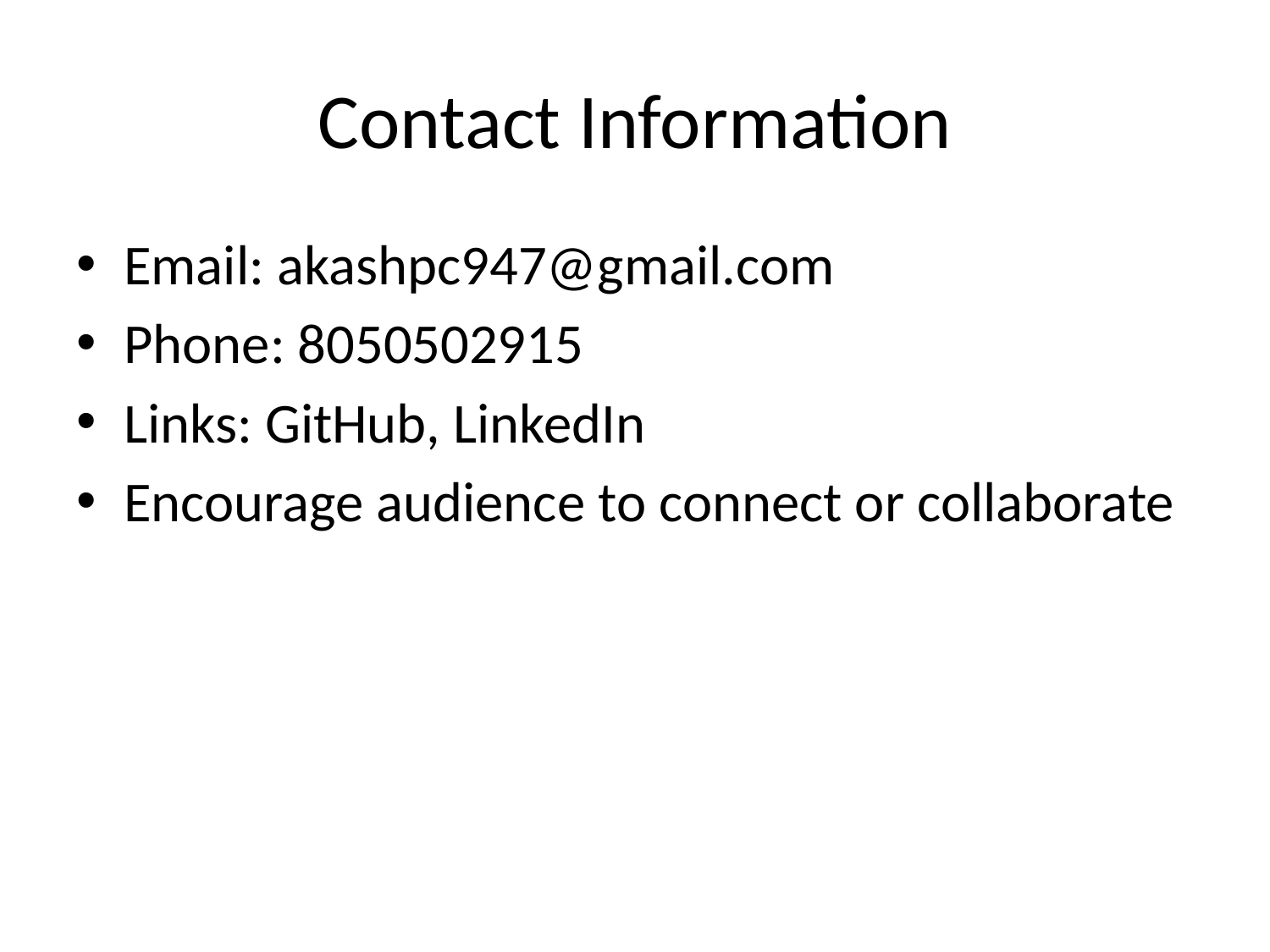

# Contact Information
Email: akashpc947@gmail.com
Phone: 8050502915
Links: GitHub, LinkedIn
Encourage audience to connect or collaborate